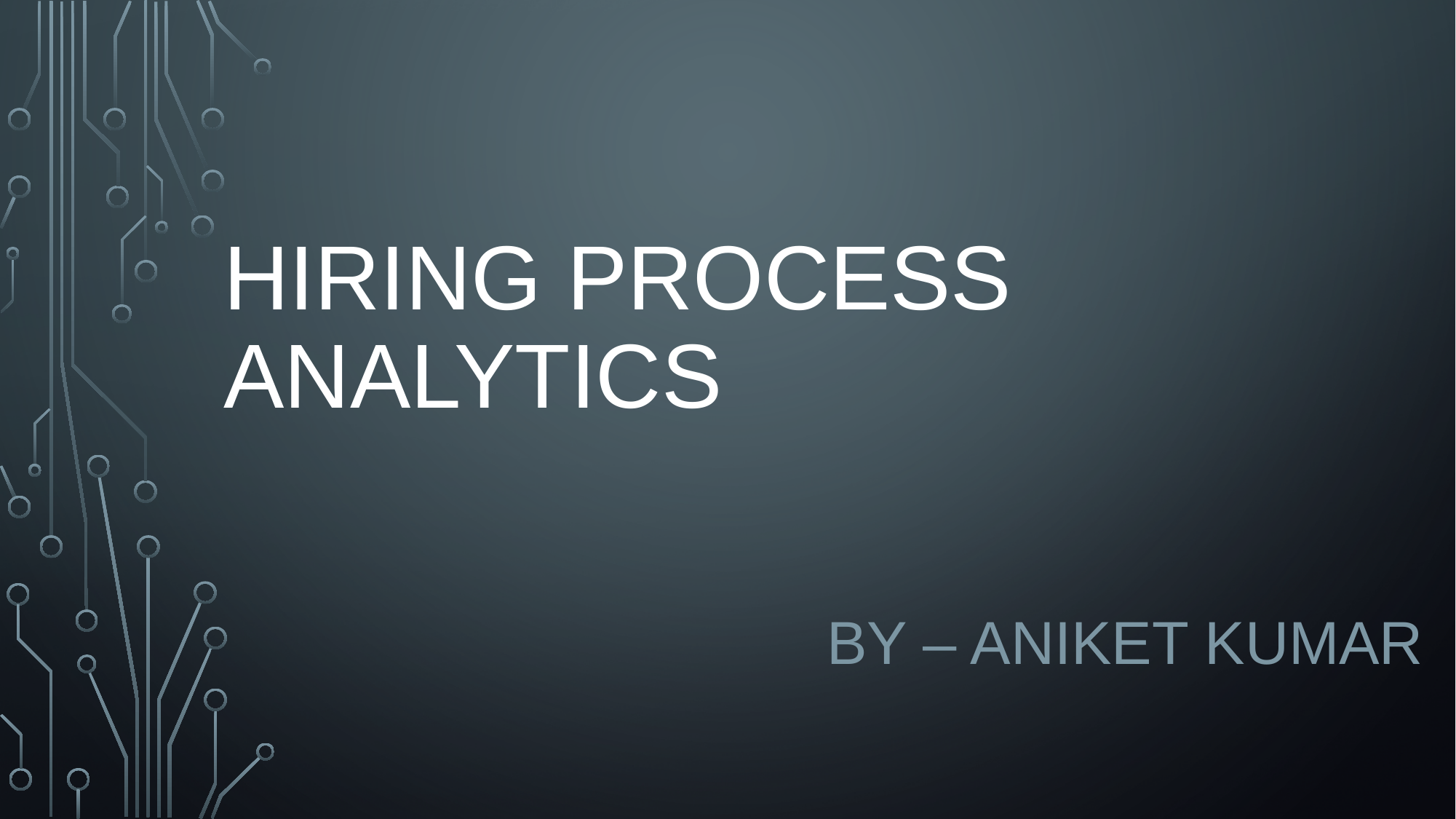

# HIRING PROCESS ANALYTICS
BY – ANIKET KUMAR